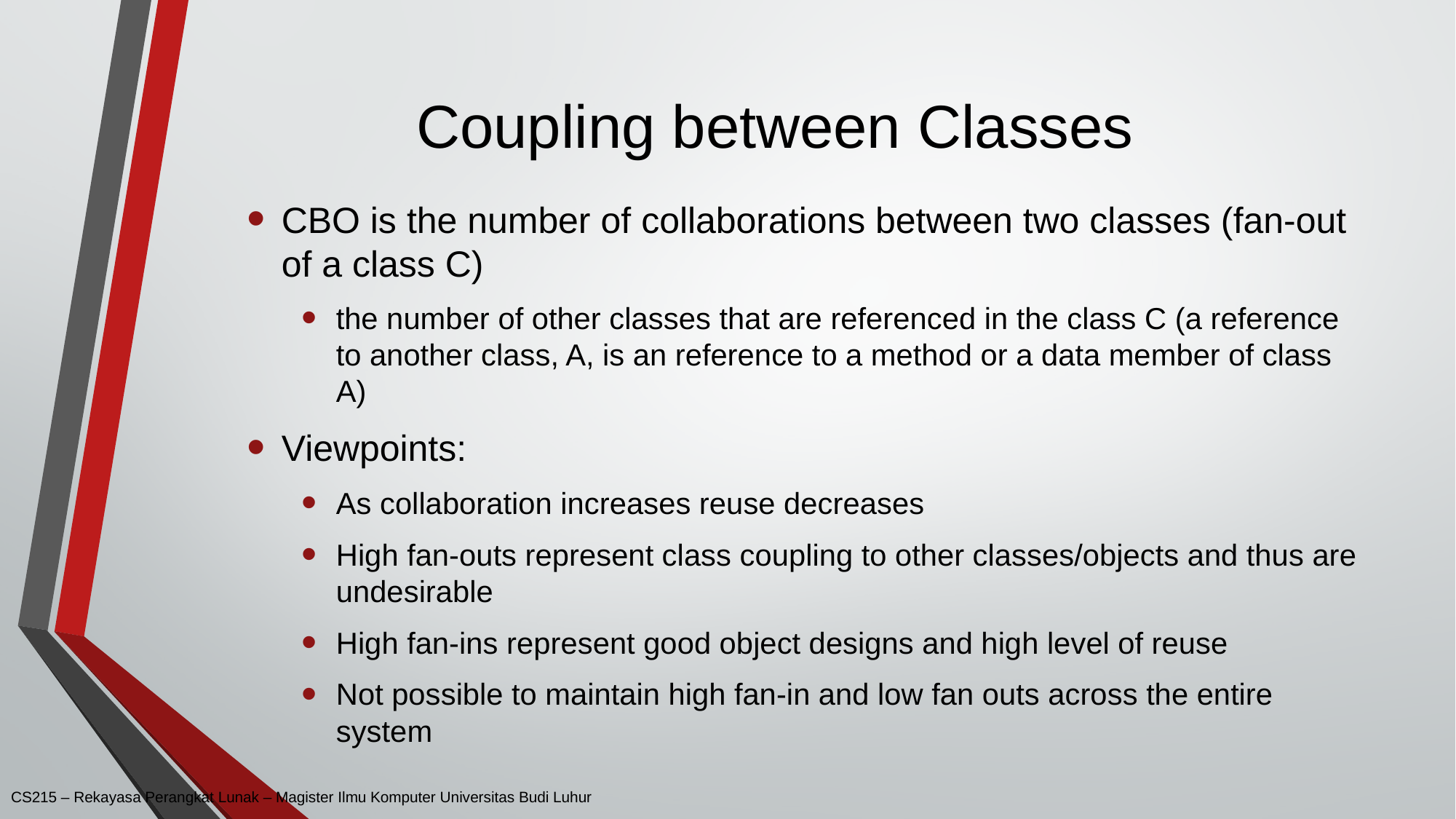

# Coupling between Classes
CBO is the number of collaborations between two classes (fan-out of a class C)
the number of other classes that are referenced in the class C (a reference to another class, A, is an reference to a method or a data member of class A)
Viewpoints:
As collaboration increases reuse decreases
High fan-outs represent class coupling to other classes/objects and thus are undesirable
High fan-ins represent good object designs and high level of reuse
Not possible to maintain high fan-in and low fan outs across the entire system
CS215 – Rekayasa Perangkat Lunak – Magister Ilmu Komputer Universitas Budi Luhur